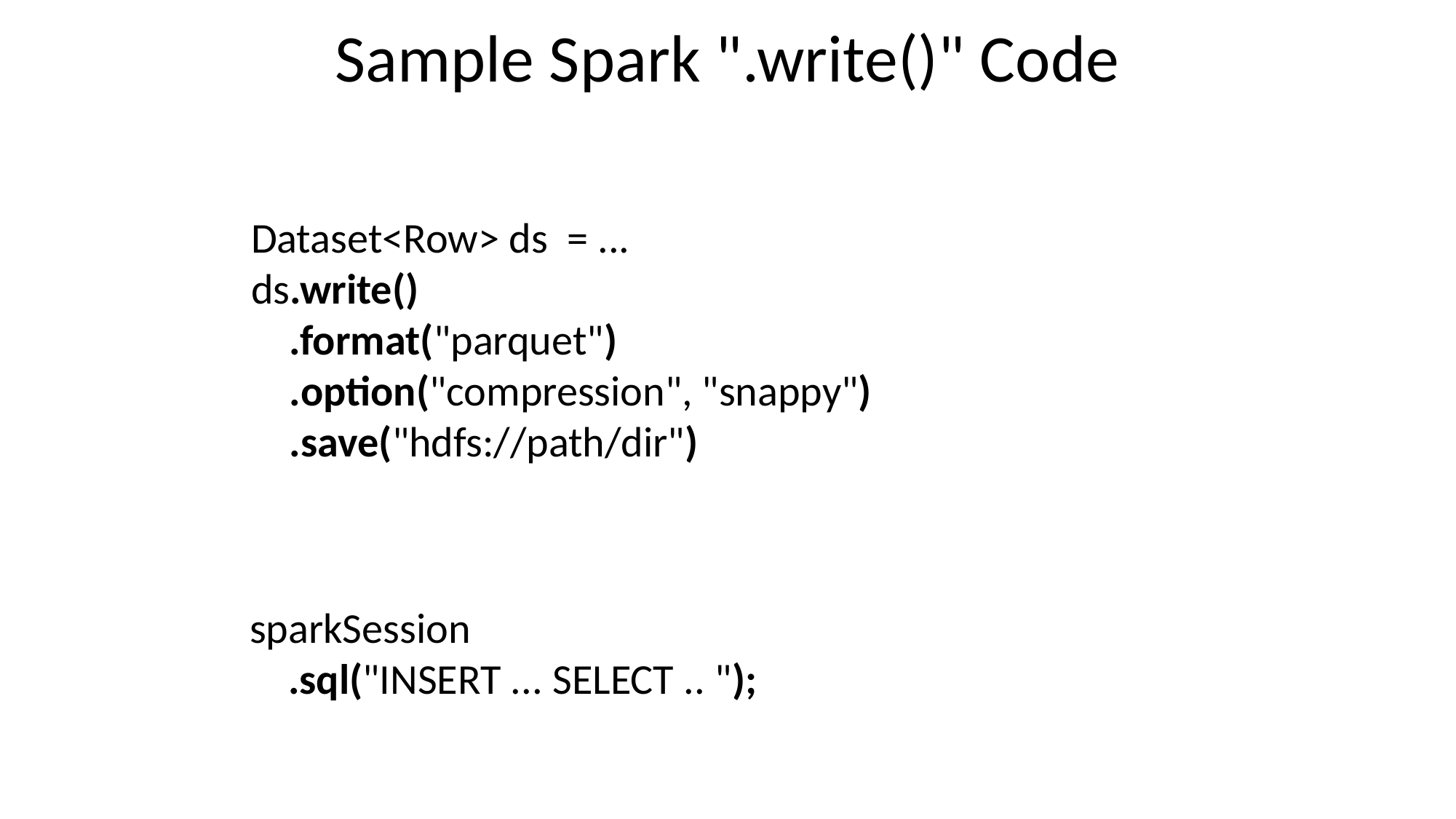

# Sample Spark ".write()" Code
Dataset<Row> ds  = ...
ds.write()
    .format("parquet")
    .option("compression", "snappy")
    .save("hdfs://path/dir")
sparkSession
    .sql("INSERT ... SELECT .. ");